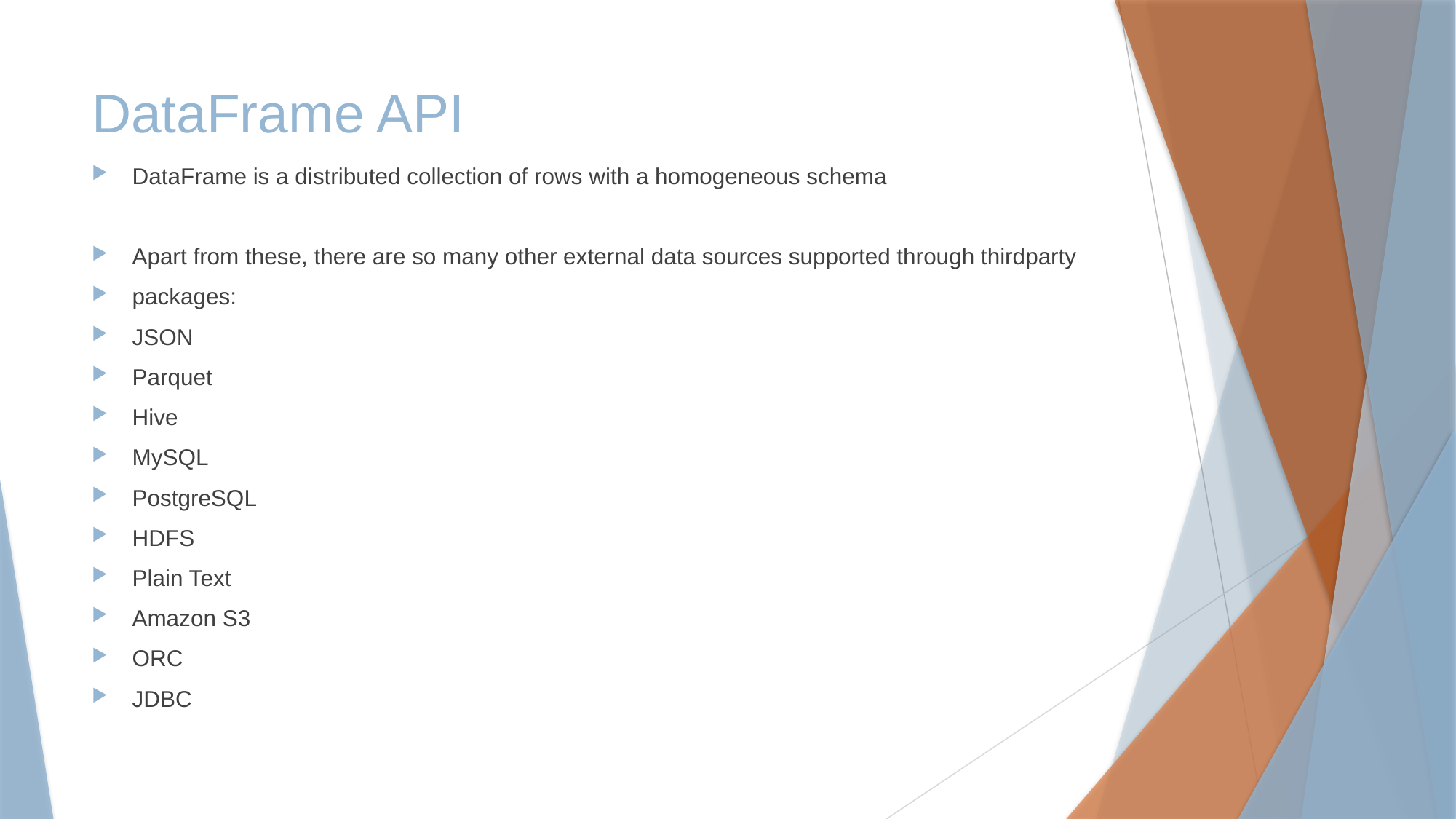

# DataFrame API
DataFrame is a distributed collection of rows with a homogeneous schema

Apart from these, there are so many other external data sources supported through thirdparty
packages:
JSON
Parquet
Hive
MySQL
PostgreSQL
HDFS
Plain Text
Amazon S3
ORC
JDBC